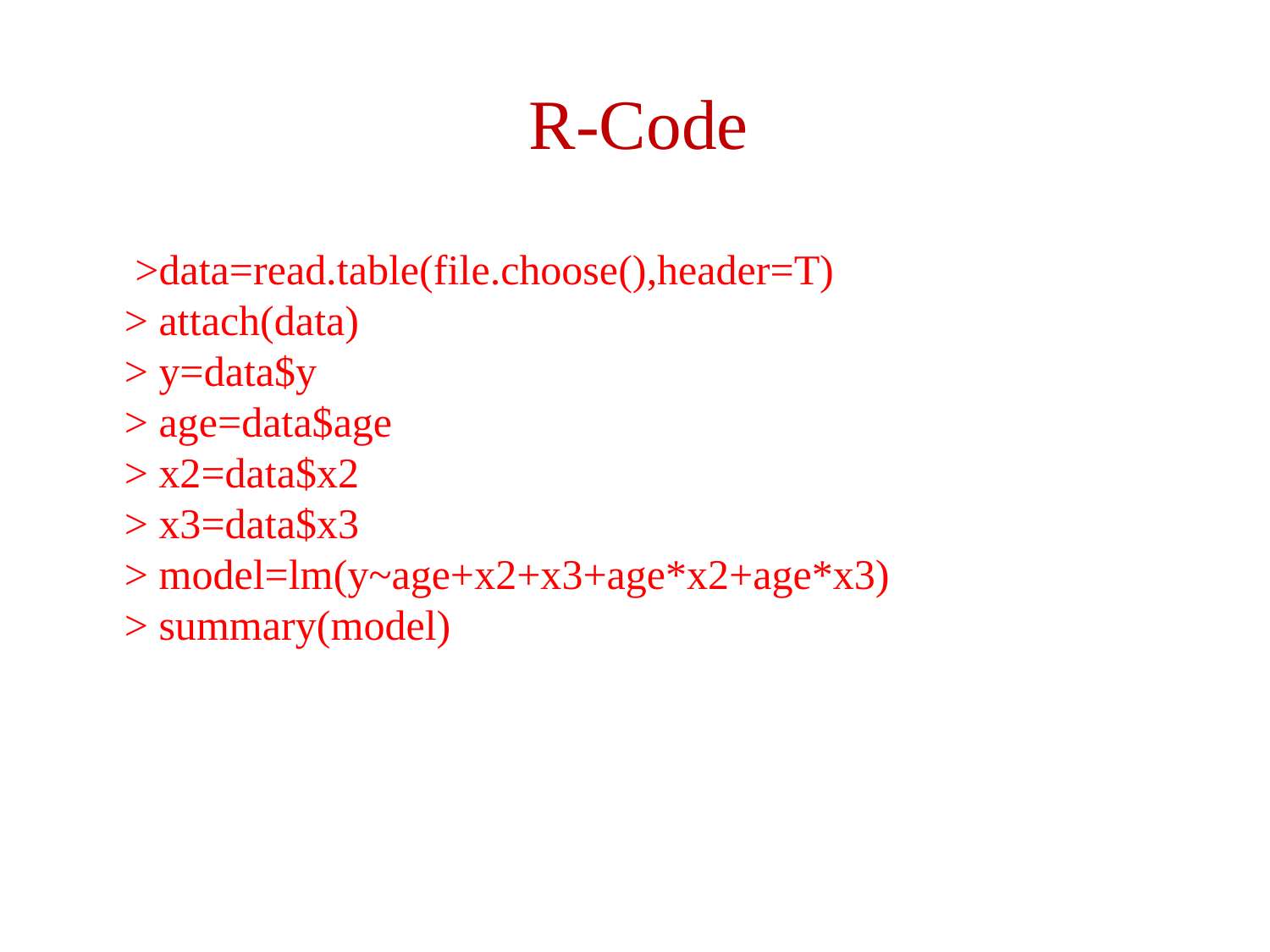

R-Code
 >data=read.table(file.choose(),header=T)
> attach(data)
> y=data$y
> age=data$age
> x2=data$x2
> x3=data$x3
> model=lm(y~age+x2+x3+age*x2+age*x3)
> summary(model)